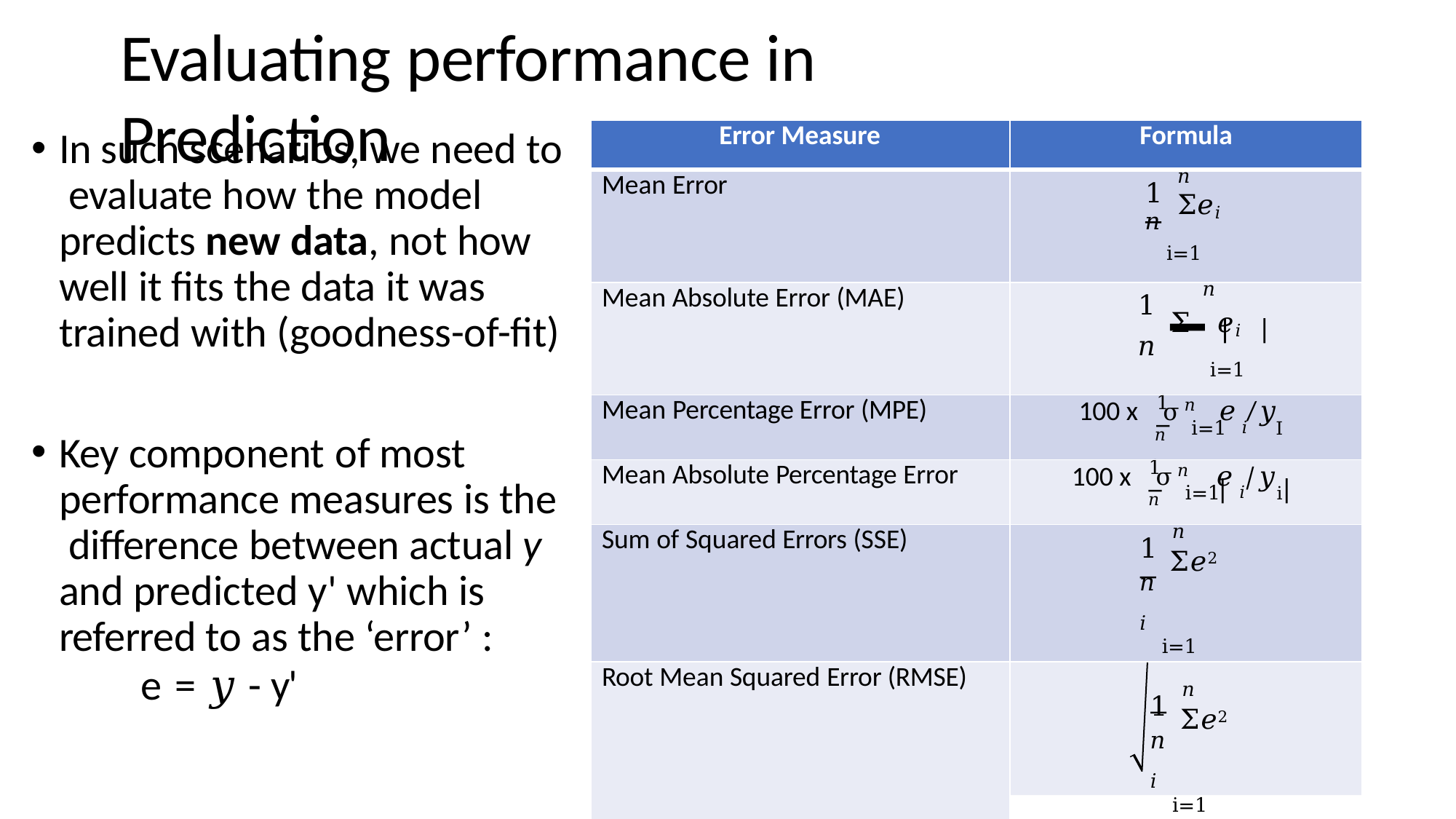

# Evaluating performance in Prediction
| Error Measure | Formula |
| --- | --- |
| Mean Error | 𝑛 1 𝑛  Σ𝑒𝑖 i=1 |
| Mean Absolute Error (MAE) | 𝑛 1           Σ   𝑒𝑖 𝑛                i=1 |
| Mean Percentage Error (MPE) | 1 100 x σ𝑛 𝑒 /𝑦 𝑛 i=1 𝑖 I |
| Mean Absolute Percentage Error | 1 100 x σ𝑛 𝑒 /𝑦 𝑛 i=1 𝑖 i |
| Sum of Squared Errors (SSE) | 𝑛 1  Σ𝑒2 𝑛 𝑖 i=1 |
| Root Mean Squared Error (RMSE) | 𝑛 1  Σ𝑒2 𝑛 𝑖 i=1 |
In such scenarios, we need to  evaluate how the model  predicts new data, not how  well it fits the data it was  trained with (goodness-of-fit)

Key component of most  performance measures is the  difference between actual y  and predicted y' which is  referred to as the ‘error’ :

e = 𝑦	- y'